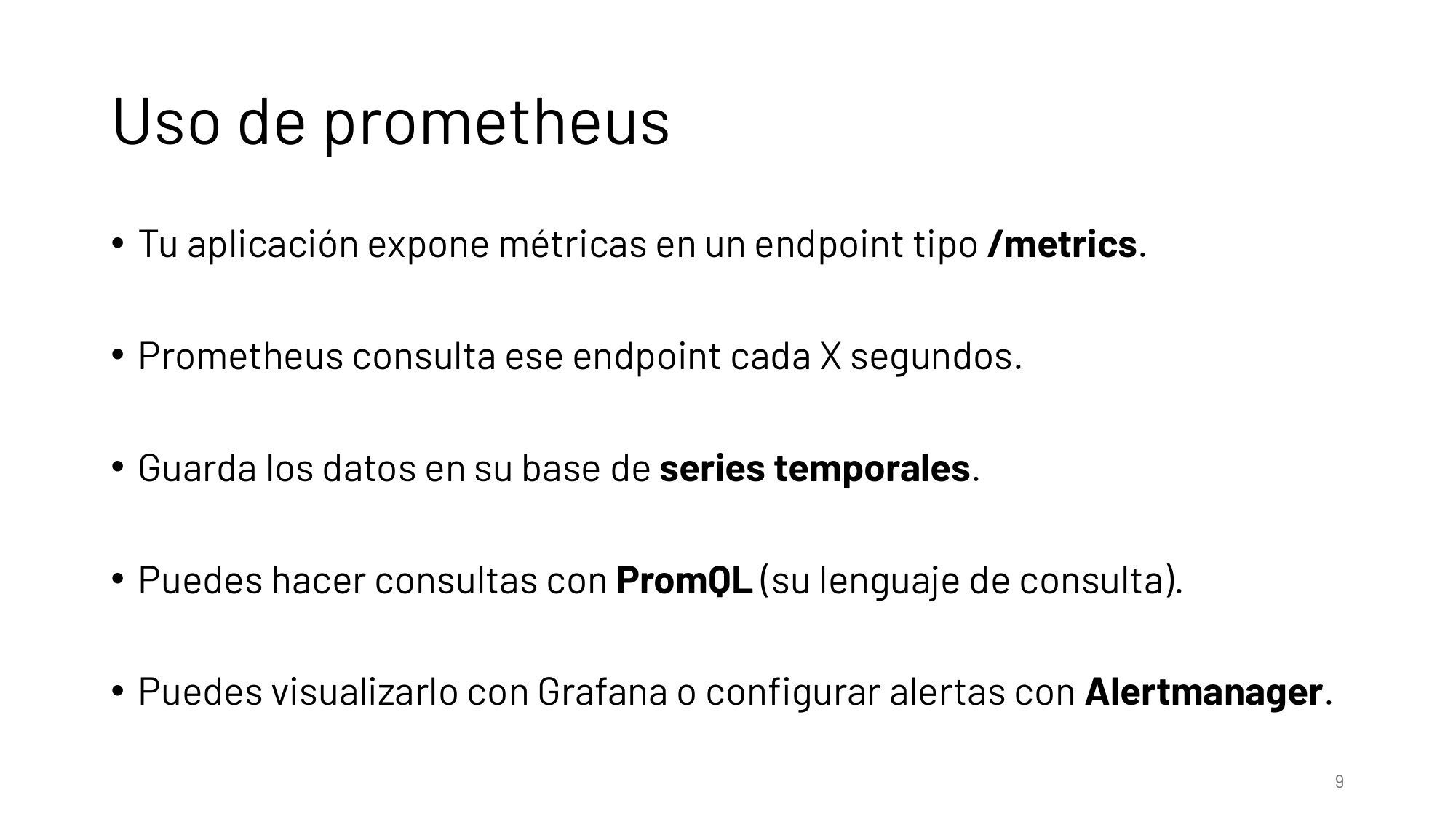

# Uso de prometheus
Tu aplicación expone métricas en un endpoint tipo /metrics.

Prometheus consulta ese endpoint cada X segundos.

Guarda los datos en su base de series temporales.

Puedes hacer consultas con PromQL (su lenguaje de consulta).

Puedes visualizarlo con Grafana o configurar alertas con Alertmanager.
9